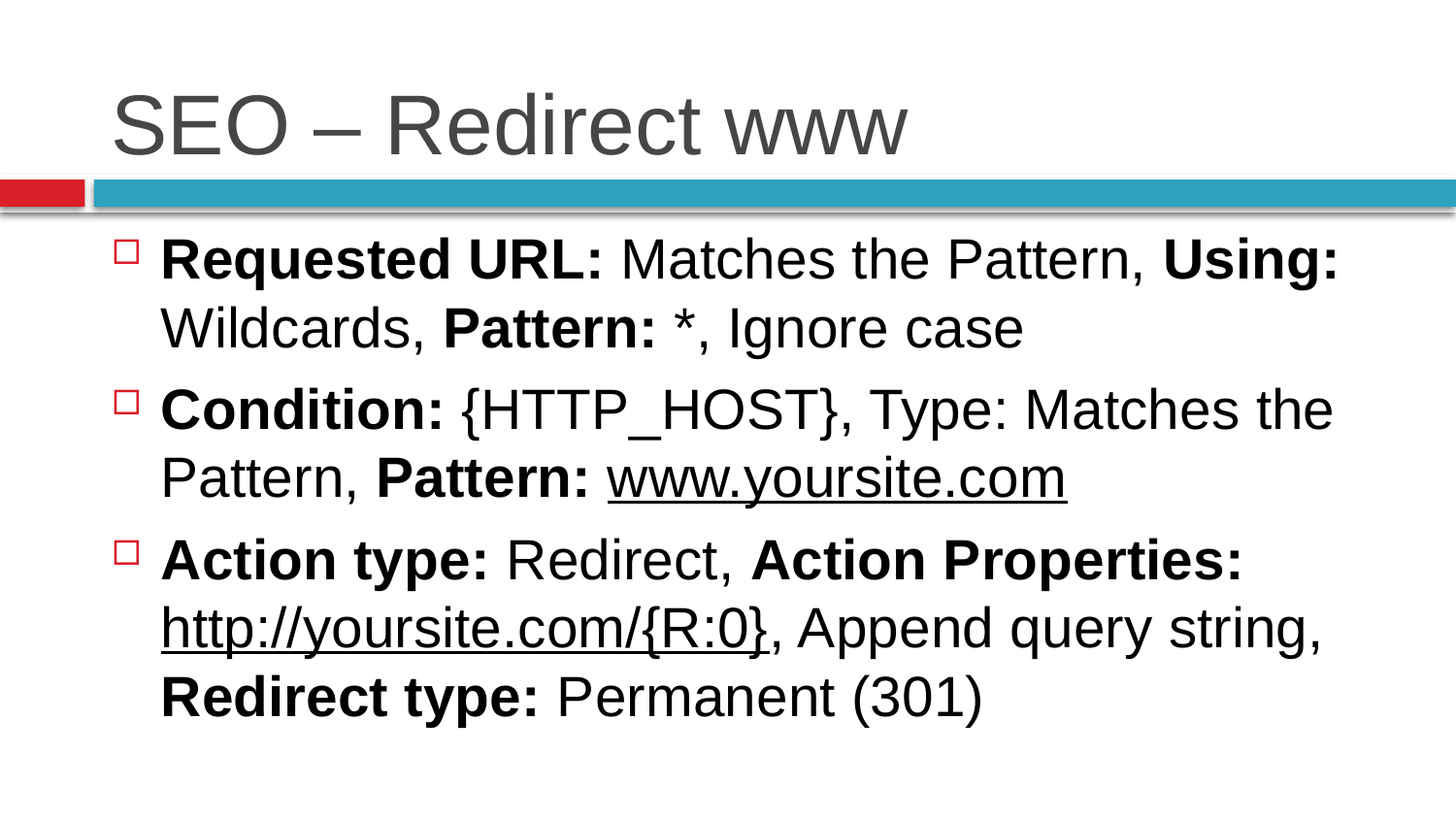

# SEO – Redirect www
Requested URL: Matches the Pattern, Using: Wildcards, Pattern: *, Ignore case
Condition: {HTTP_HOST}, Type: Matches the Pattern, Pattern: www.yoursite.com
Action type: Redirect, Action Properties: http://yoursite.com/{R:0}, Append query string, Redirect type: Permanent (301)